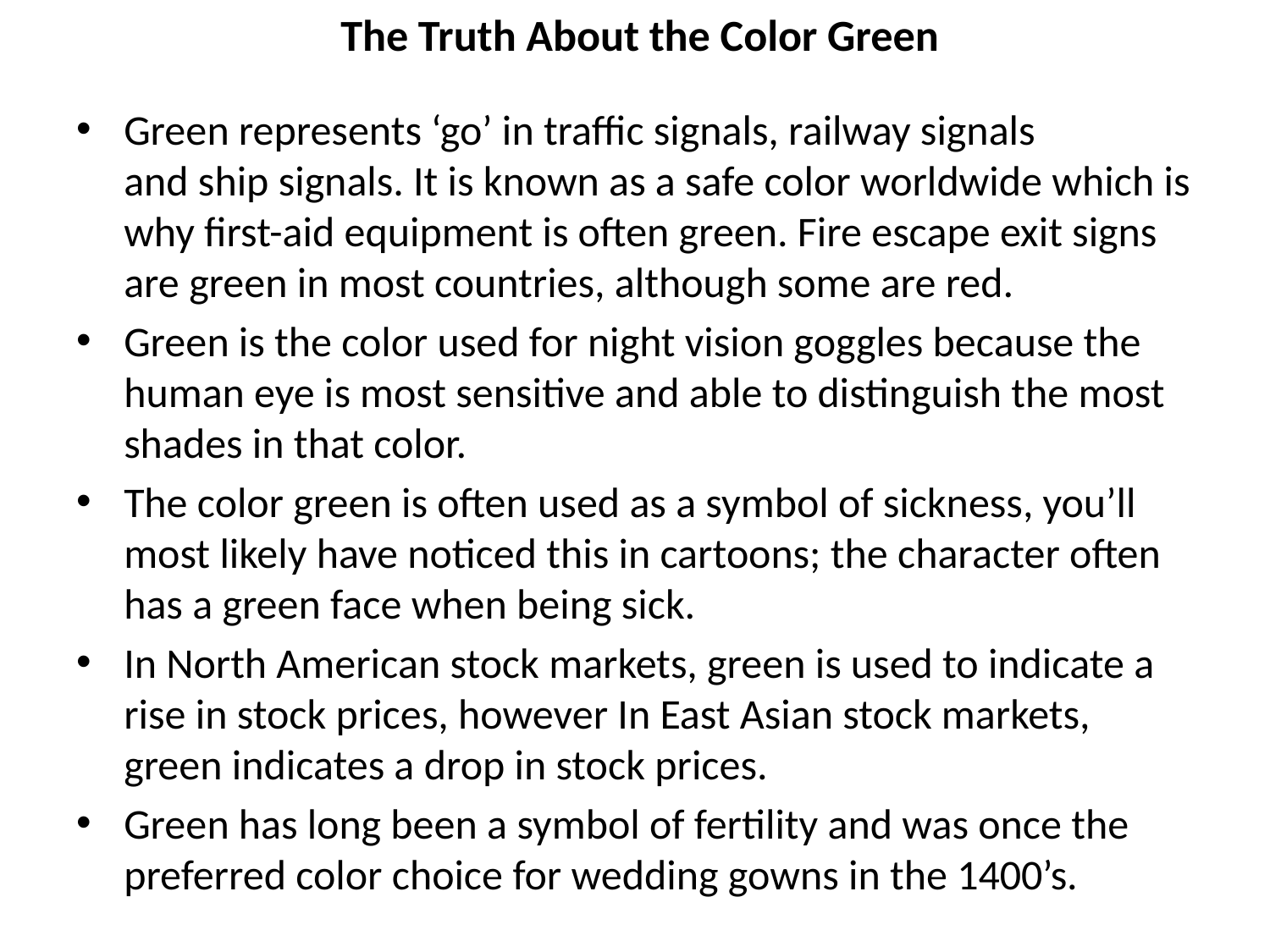

# The Truth About the Color Green
Green represents ‘go’ in traffic signals, railway signals and ship signals. It is known as a safe color worldwide which is why first-aid equipment is often green. Fire escape exit signs are green in most countries, although some are red.
Green is the color used for night vision goggles because the human eye is most sensitive and able to distinguish the most shades in that color.
The color green is often used as a symbol of sickness, you’ll most likely have noticed this in cartoons; the character often has a green face when being sick.
In North American stock markets, green is used to indicate a rise in stock prices, however In East Asian stock markets, green indicates a drop in stock prices.
Green has long been a symbol of fertility and was once the preferred color choice for wedding gowns in the 1400’s.